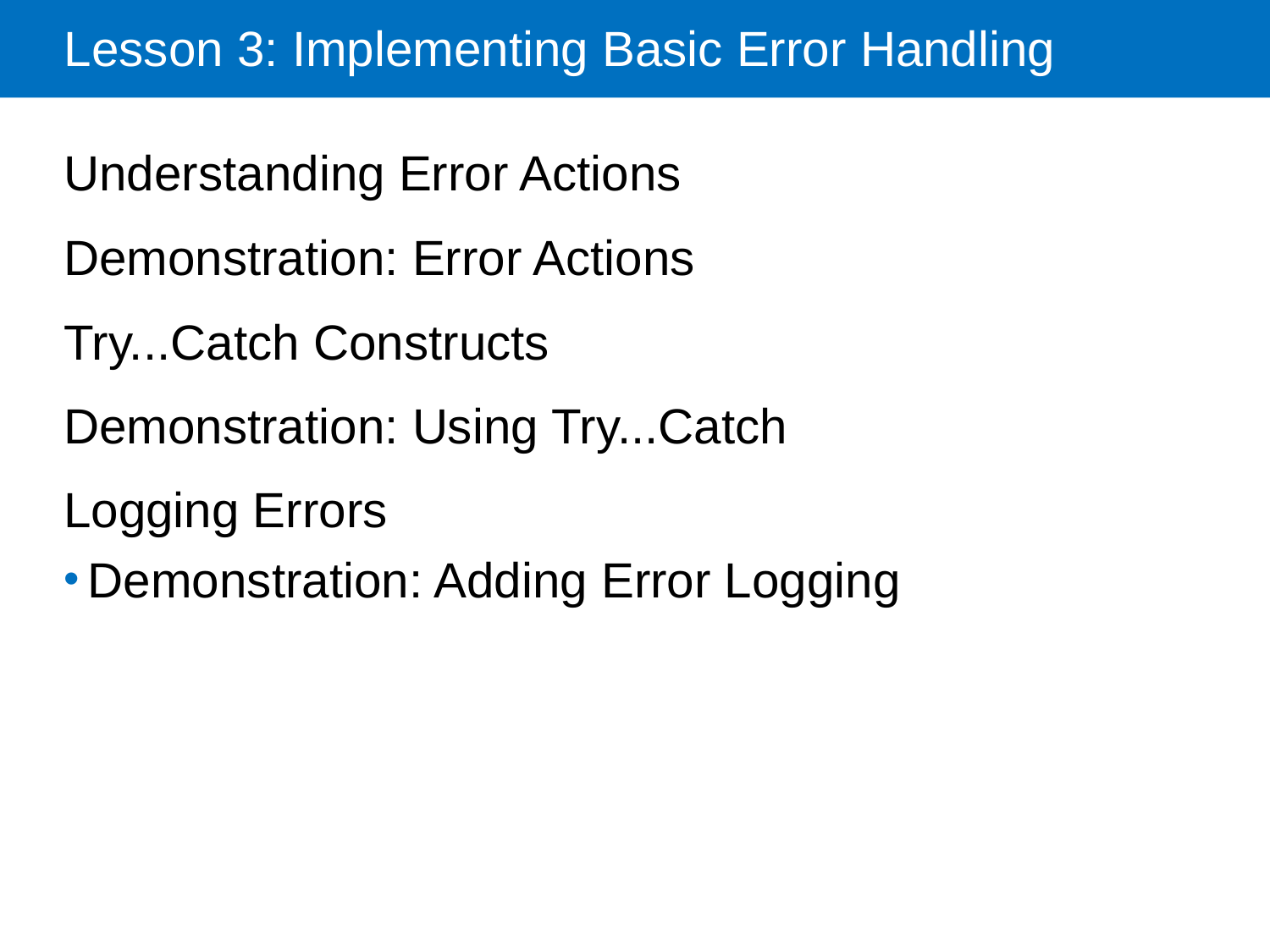

# Lesson 3: Implementing Basic Error Handling
Understanding Error Actions
Demonstration: Error Actions
Try...Catch Constructs
Demonstration: Using Try...Catch
Logging Errors
Demonstration: Adding Error Logging